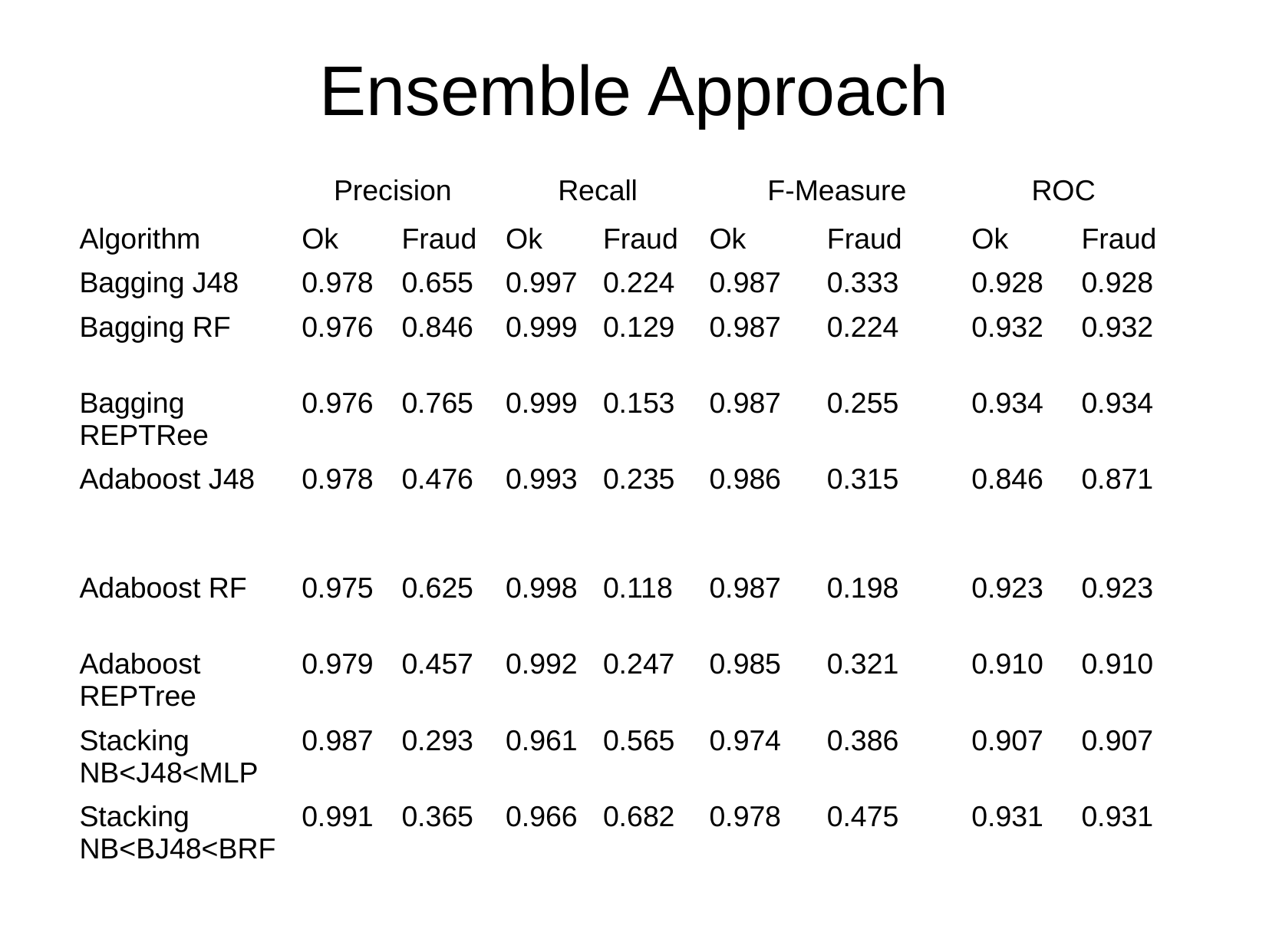

Ensemble Approach
| Precision | Recall | F-Measure | ROC |
| --- | --- | --- | --- |
| Algorithm | Ok | Fraud | Ok | Fraud | Ok | Fraud | Ok | Fraud |
| --- | --- | --- | --- | --- | --- | --- | --- | --- |
| Bagging J48 | 0.978 | 0.655 | 0.997 | 0.224 | 0.987 | 0.333 | 0.928 | 0.928 |
| Bagging RF | 0.976 | 0.846 | 0.999 | 0.129 | 0.987 | 0.224 | 0.932 | 0.932 |
| Bagging REPTRee | 0.976 | 0.765 | 0.999 | 0.153 | 0.987 | 0.255 | 0.934 | 0.934 |
| Adaboost J48 | 0.978 | 0.476 | 0.993 | 0.235 | 0.986 | 0.315 | 0.846 | 0.871 |
| Adaboost RF | 0.975 | 0.625 | 0.998 | 0.118 | 0.987 | 0.198 | 0.923 | 0.923 |
| Adaboost REPTree | 0.979 | 0.457 | 0.992 | 0.247 | 0.985 | 0.321 | 0.910 | 0.910 |
| Stacking NB<J48<MLP | 0.987 | 0.293 | 0.961 | 0.565 | 0.974 | 0.386 | 0.907 | 0.907 |
| Stacking NB<BJ48<BRF | 0.991 | 0.365 | 0.966 | 0.682 | 0.978 | 0.475 | 0.931 | 0.931 |